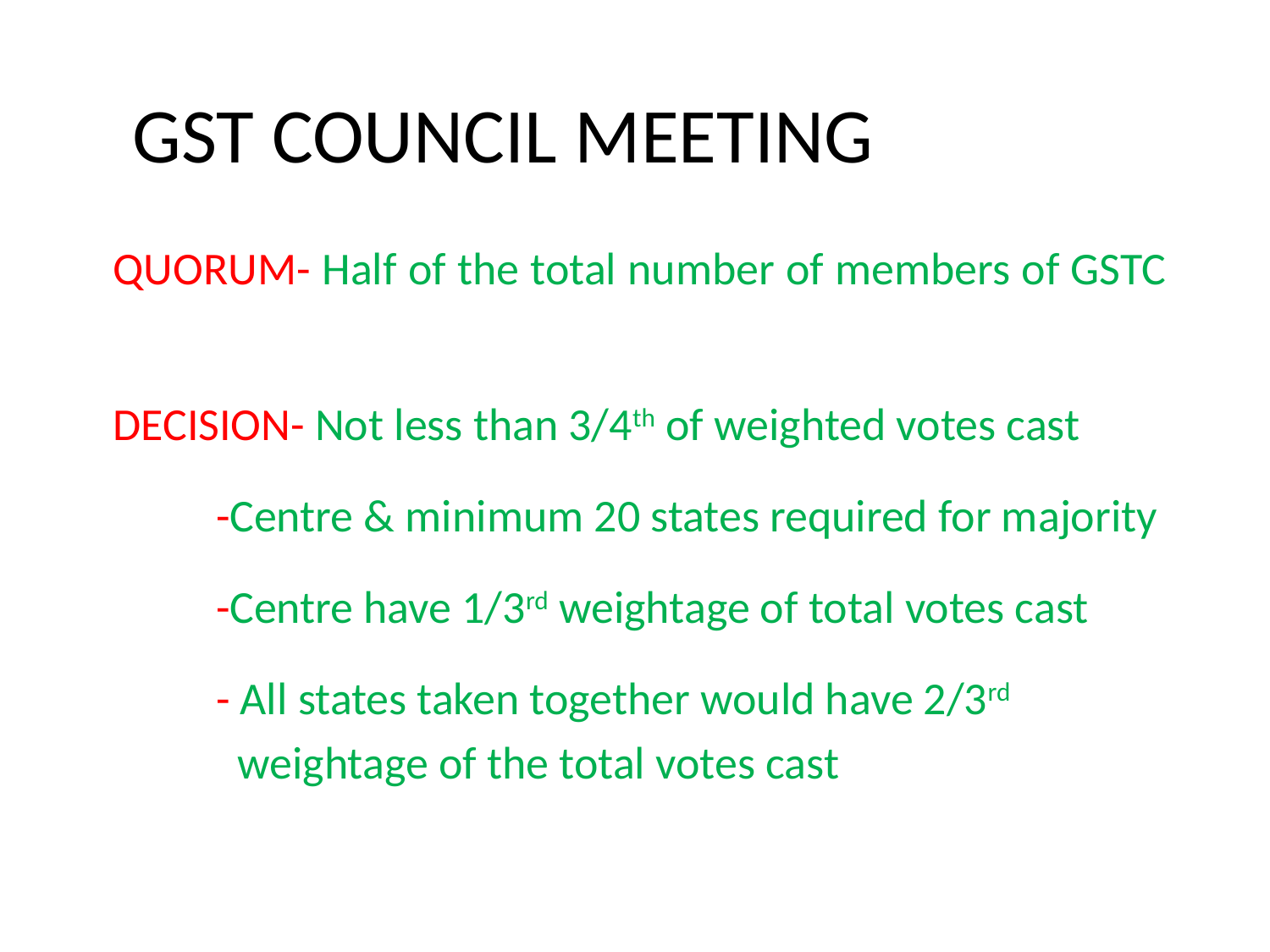

# GST COUNCIL MEETING
QUORUM- Half of the total number of members of GSTC

DECISION- Not less than 3/4th of weighted votes cast
	-Centre & minimum 20 states required for majority
	-Centre have 1/3rd weightage of total votes cast
	- All states taken together would have 2/3rd
            weightage of the total votes cast